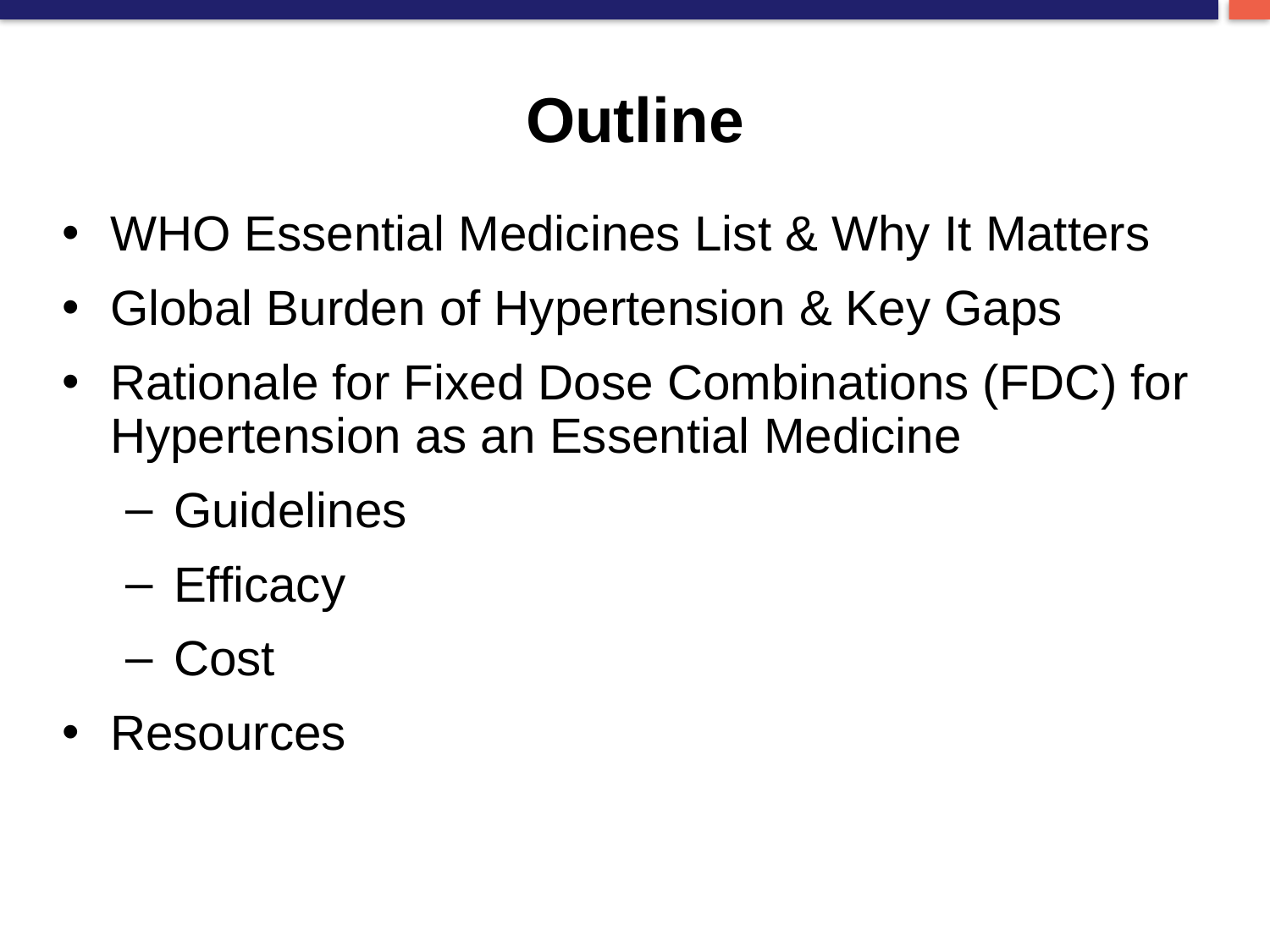

# Outline
WHO Essential Medicines List & Why It Matters
Global Burden of Hypertension & Key Gaps
Rationale for Fixed Dose Combinations (FDC) for Hypertension as an Essential Medicine
Guidelines
Efficacy
Cost
Resources